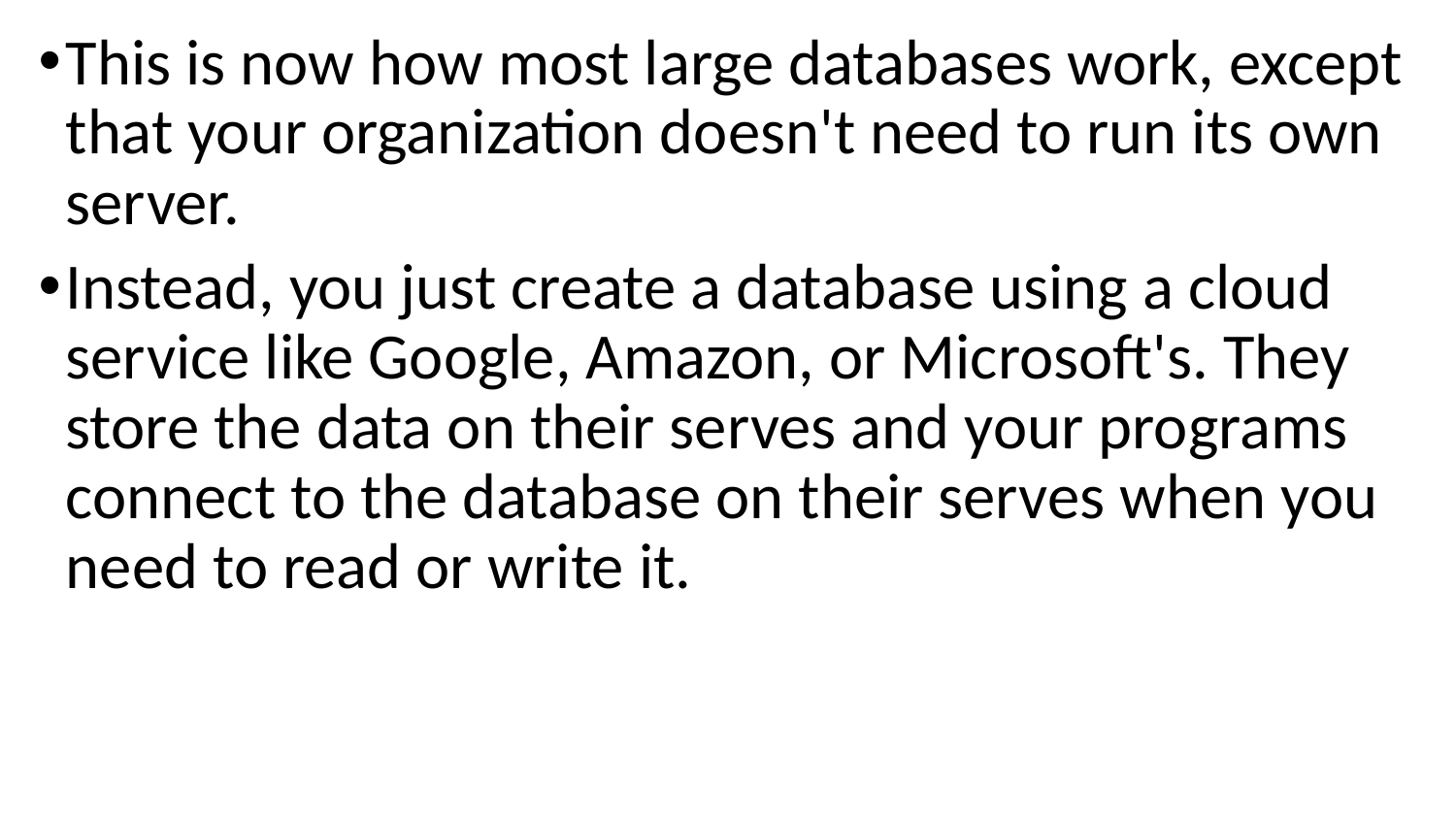

This is now how most large databases work, except that your organization doesn't need to run its own server.
Instead, you just create a database using a cloud service like Google, Amazon, or Microsoft's. They store the data on their serves and your programs connect to the database on their serves when you need to read or write it.